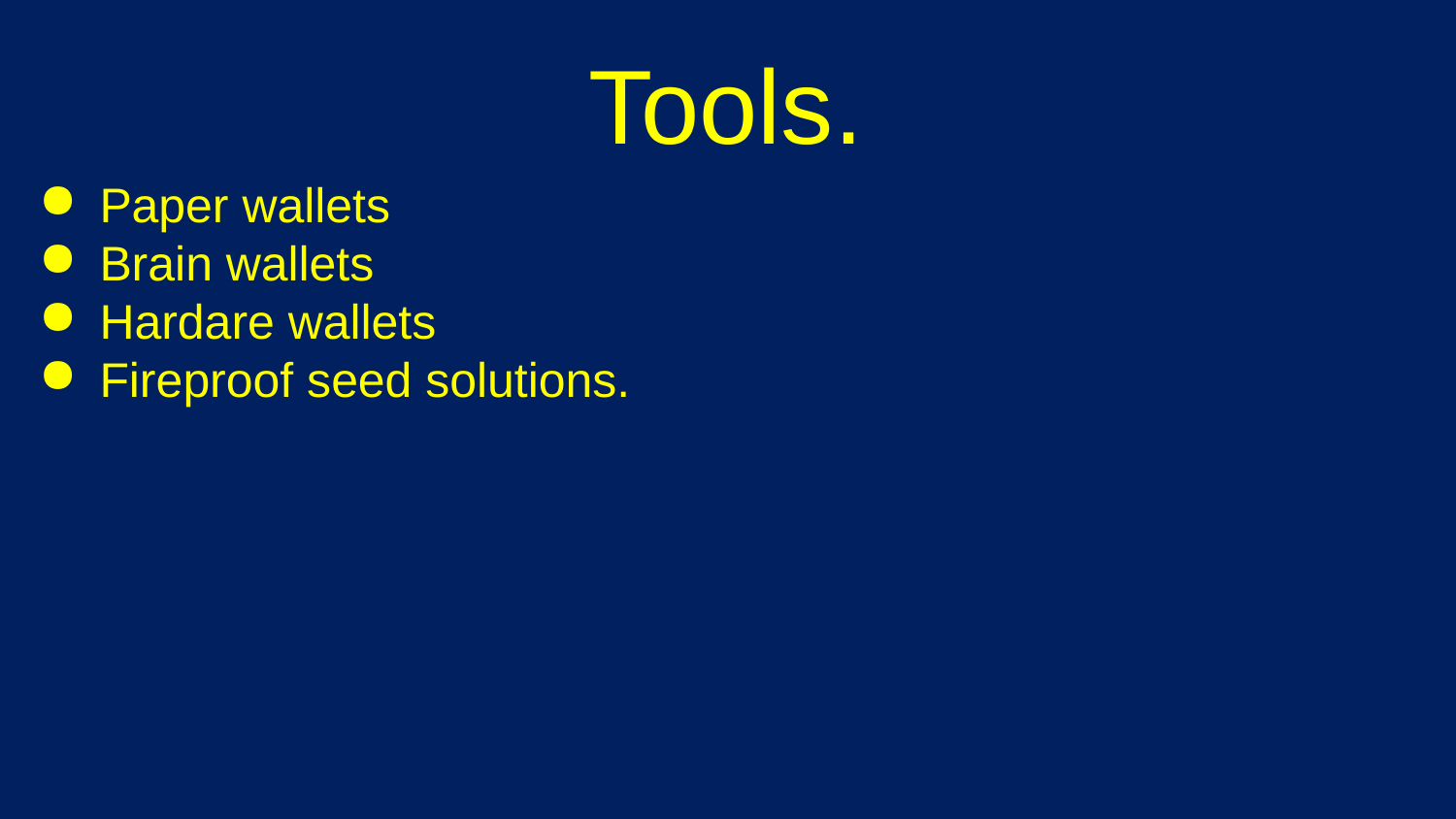

# Tools.
Paper wallets
Brain wallets
Hardare wallets
Fireproof seed solutions.